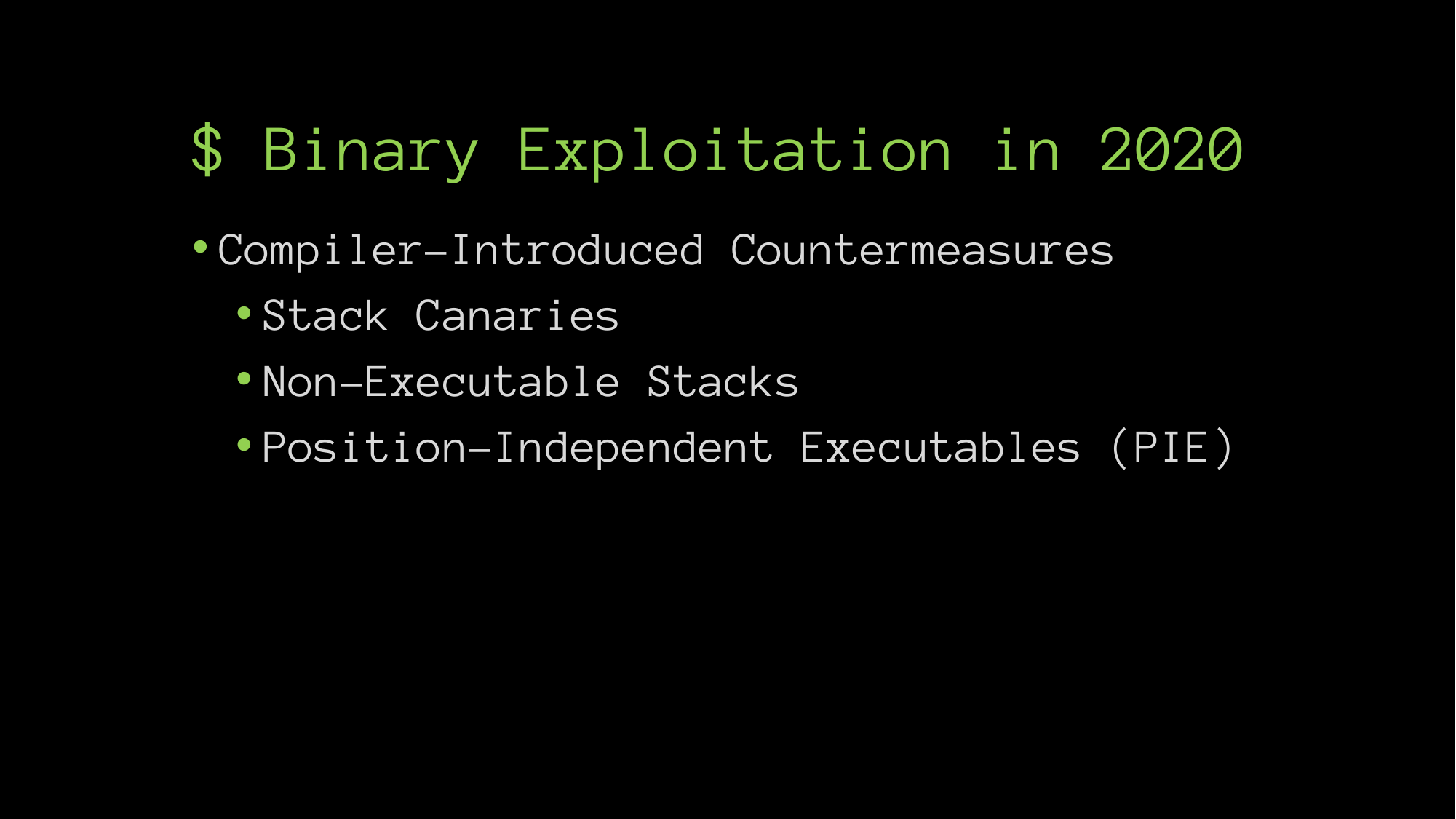

# $ Binary Exploitation in 2020
Compiler-Introduced Countermeasures
Stack Canaries
Non-Executable Stacks
Position-Independent Executables (PIE)